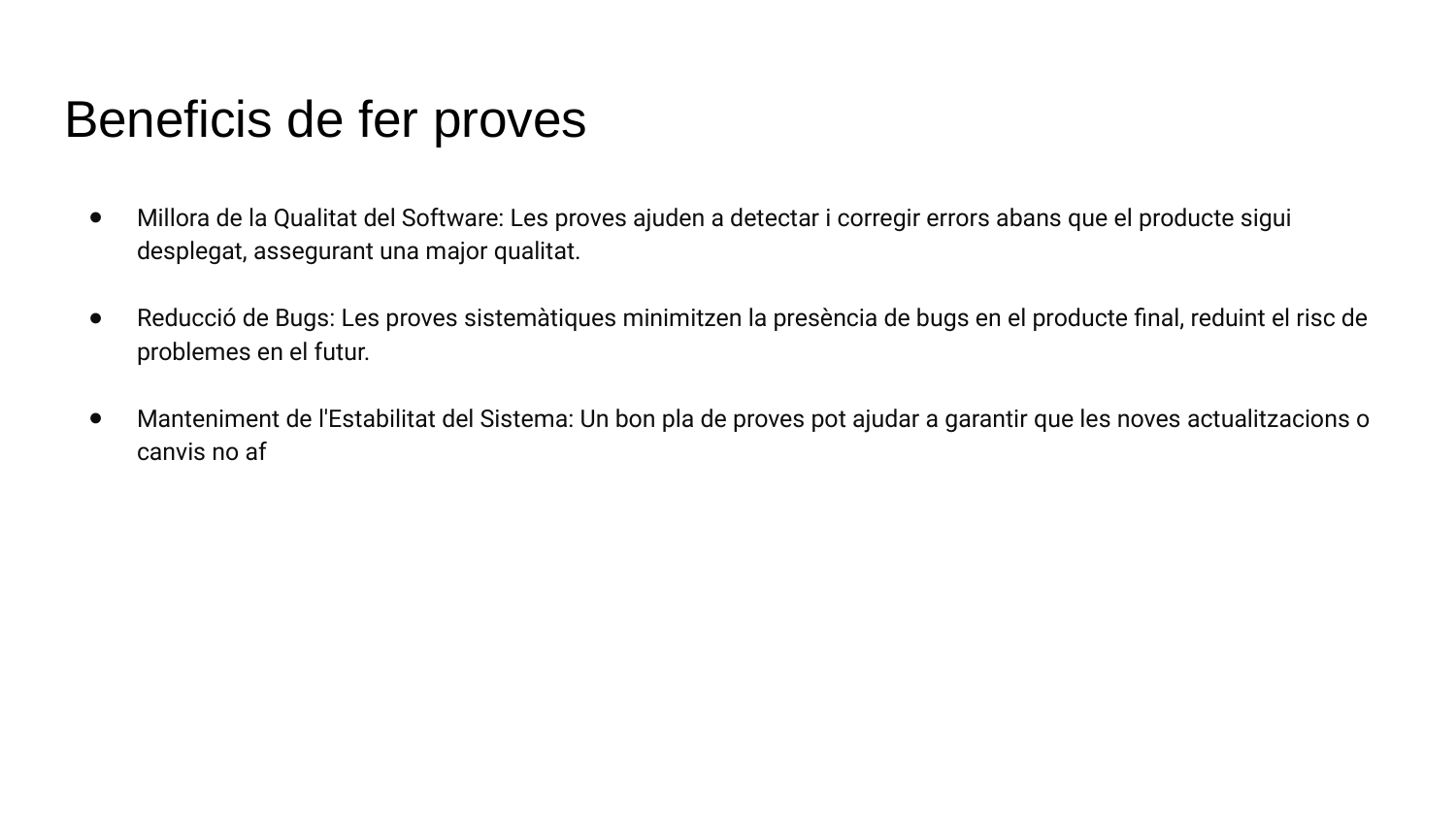

# Beneficis de fer proves
Millora de la Qualitat del Software: Les proves ajuden a detectar i corregir errors abans que el producte sigui desplegat, assegurant una major qualitat.

Reducció de Bugs: Les proves sistemàtiques minimitzen la presència de bugs en el producte final, reduint el risc de problemes en el futur.

Manteniment de l'Estabilitat del Sistema: Un bon pla de proves pot ajudar a garantir que les noves actualitzacions o canvis no af